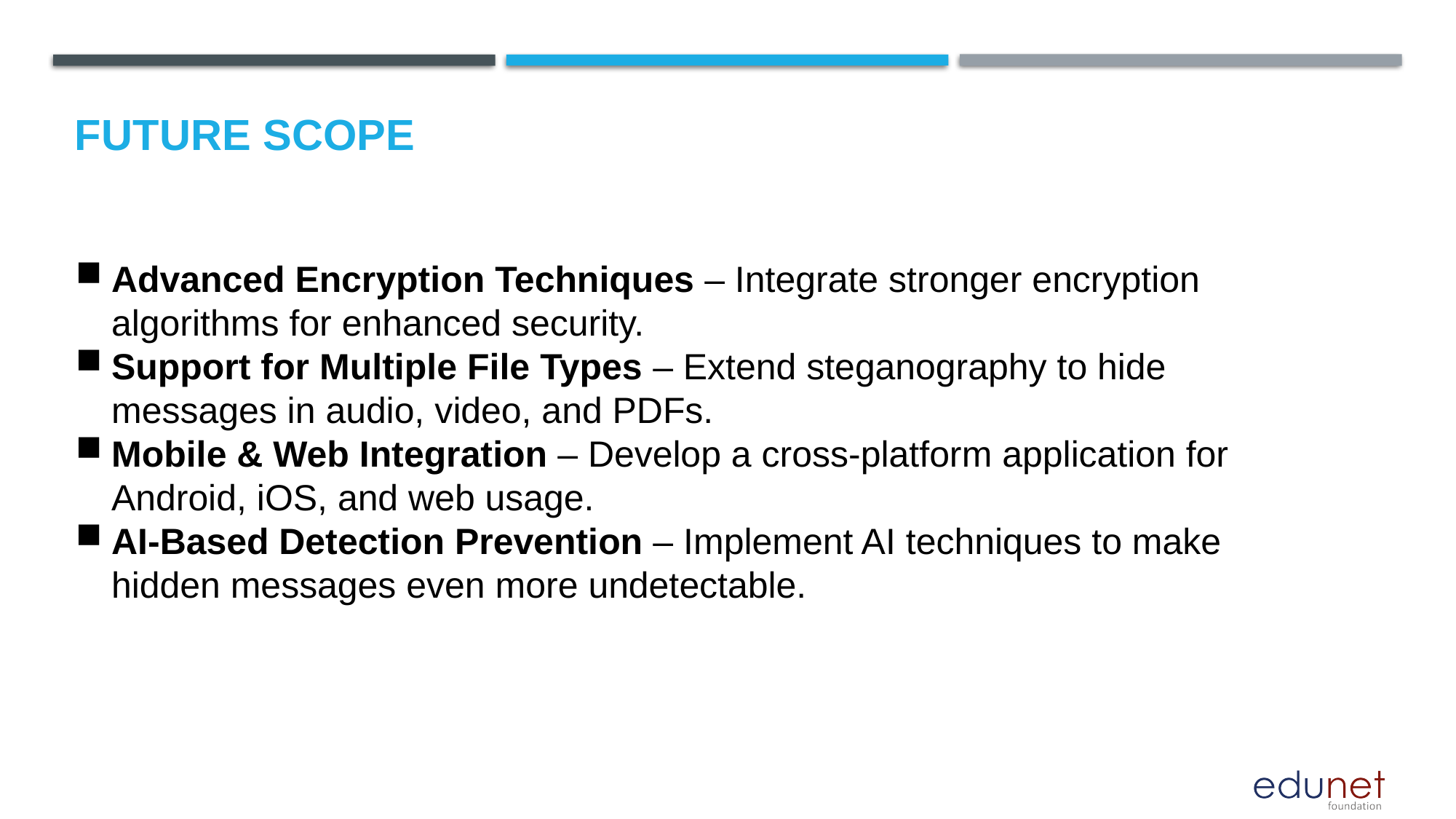

Future scope

Advanced Encryption Techniques – Integrate stronger encryption algorithms for enhanced security.
Support for Multiple File Types – Extend steganography to hide messages in audio, video, and PDFs.
Mobile & Web Integration – Develop a cross-platform application for Android, iOS, and web usage.
AI-Based Detection Prevention – Implement AI techniques to make hidden messages even more undetectable.